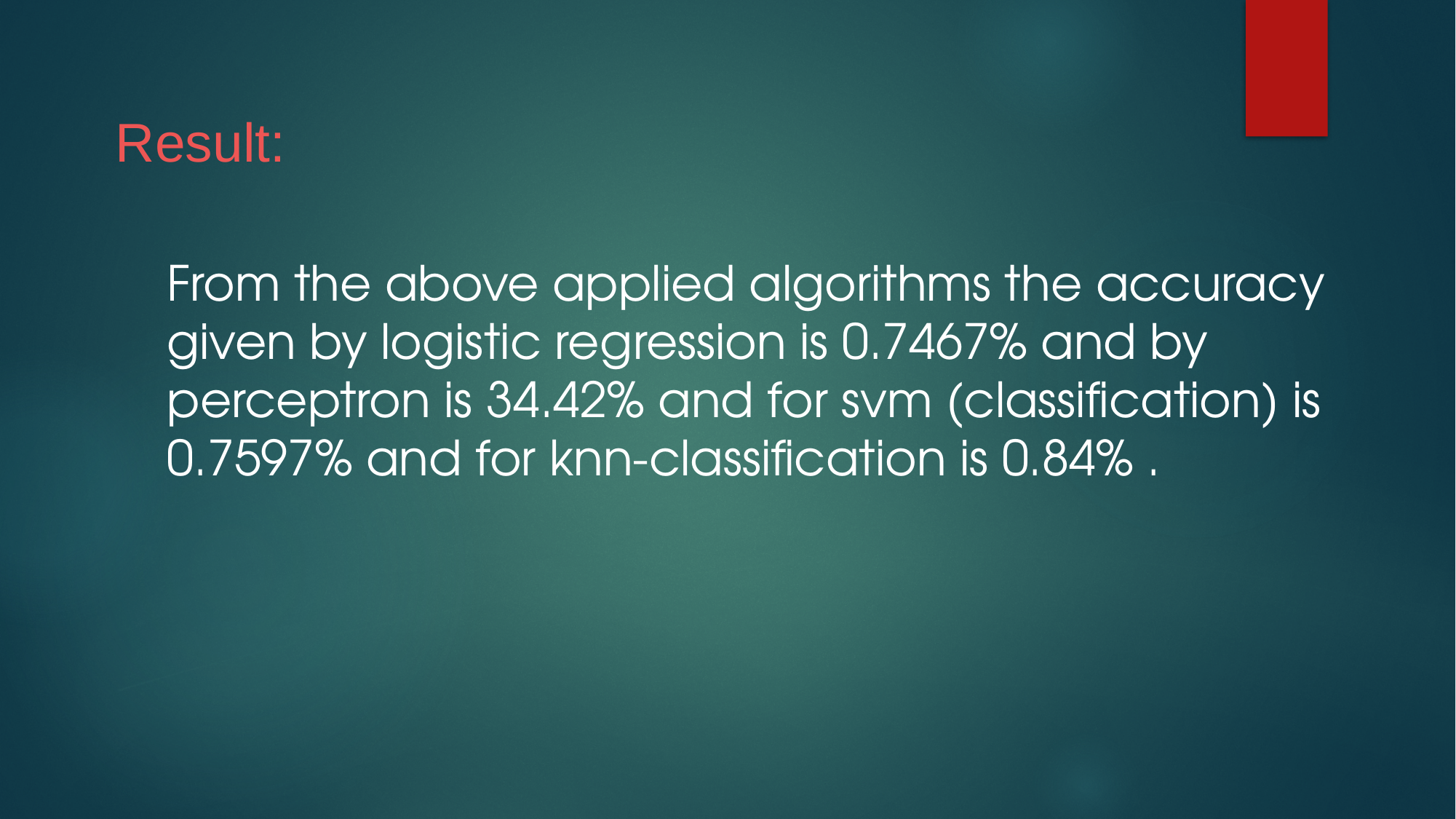

Result:
From the above applied algorithms the accuracy given by logistic regression is 0.7467% and by perceptron is 34.42% and for svm (classification) is 0.7597% and for knn-classification is 0.84% .